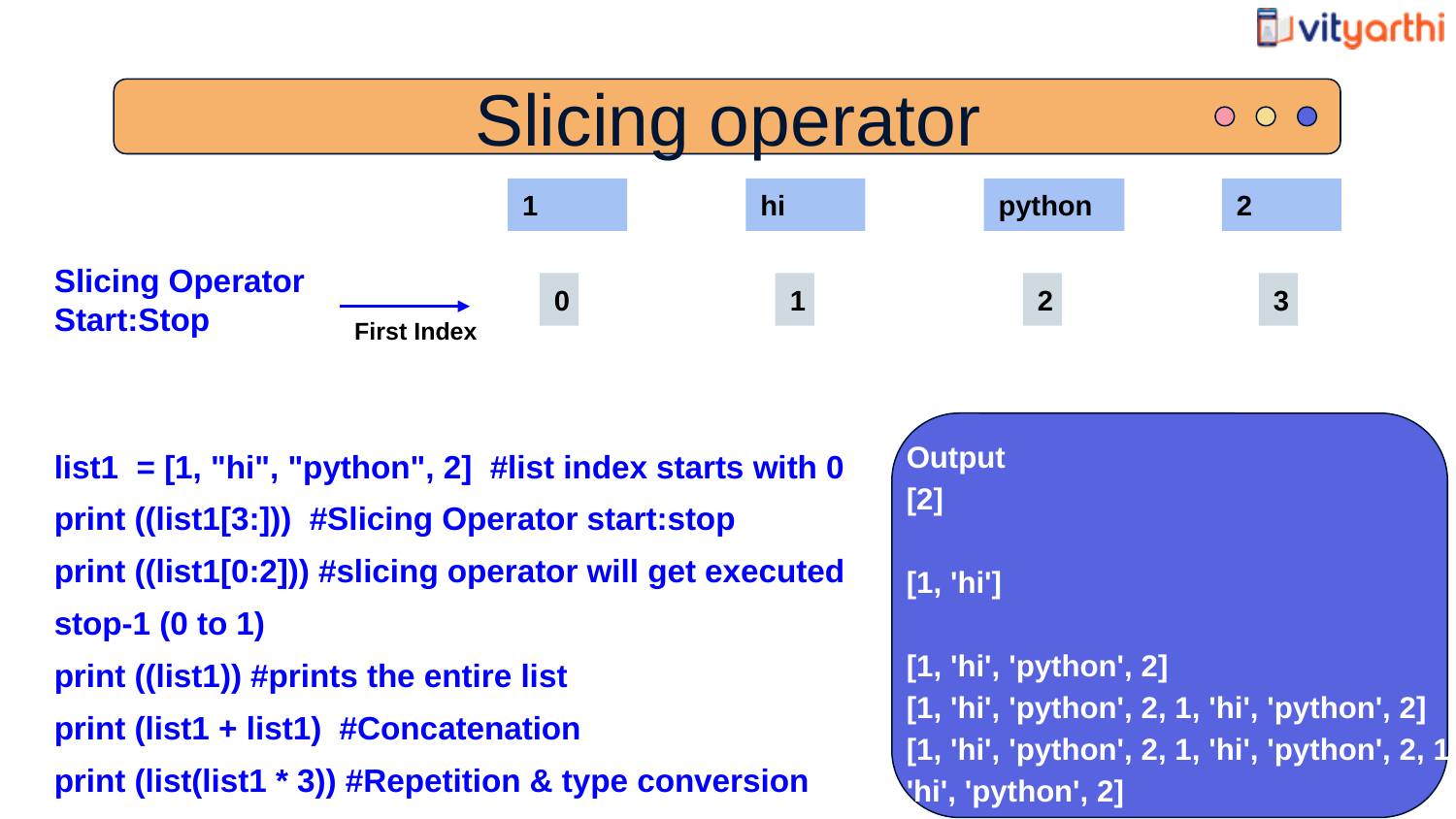

2
python
hi
1
3
2
1
0
Slicing operator

Slicing Operator
Start:Stop
First Index

list1  = [1, "hi", "python", 2]  #list index starts with 0
print ((list1[3:]))  #Slicing Operator start:stop
print ((list1[0:2])) #slicing operator will get executed stop-1 (0 to 1)
print ((list1)) #prints the entire list
print (list1 + list1)  #Concatenation
print (list(list1 * 3)) #Repetition & type conversion

Output
[2]

[1, 'hi']

[1, 'hi', 'python', 2]
[1, 'hi', 'python', 2, 1, 'hi', 'python', 2]
[1, 'hi', 'python', 2, 1, 'hi', 'python', 2, 1, 'hi', 'python', 2]